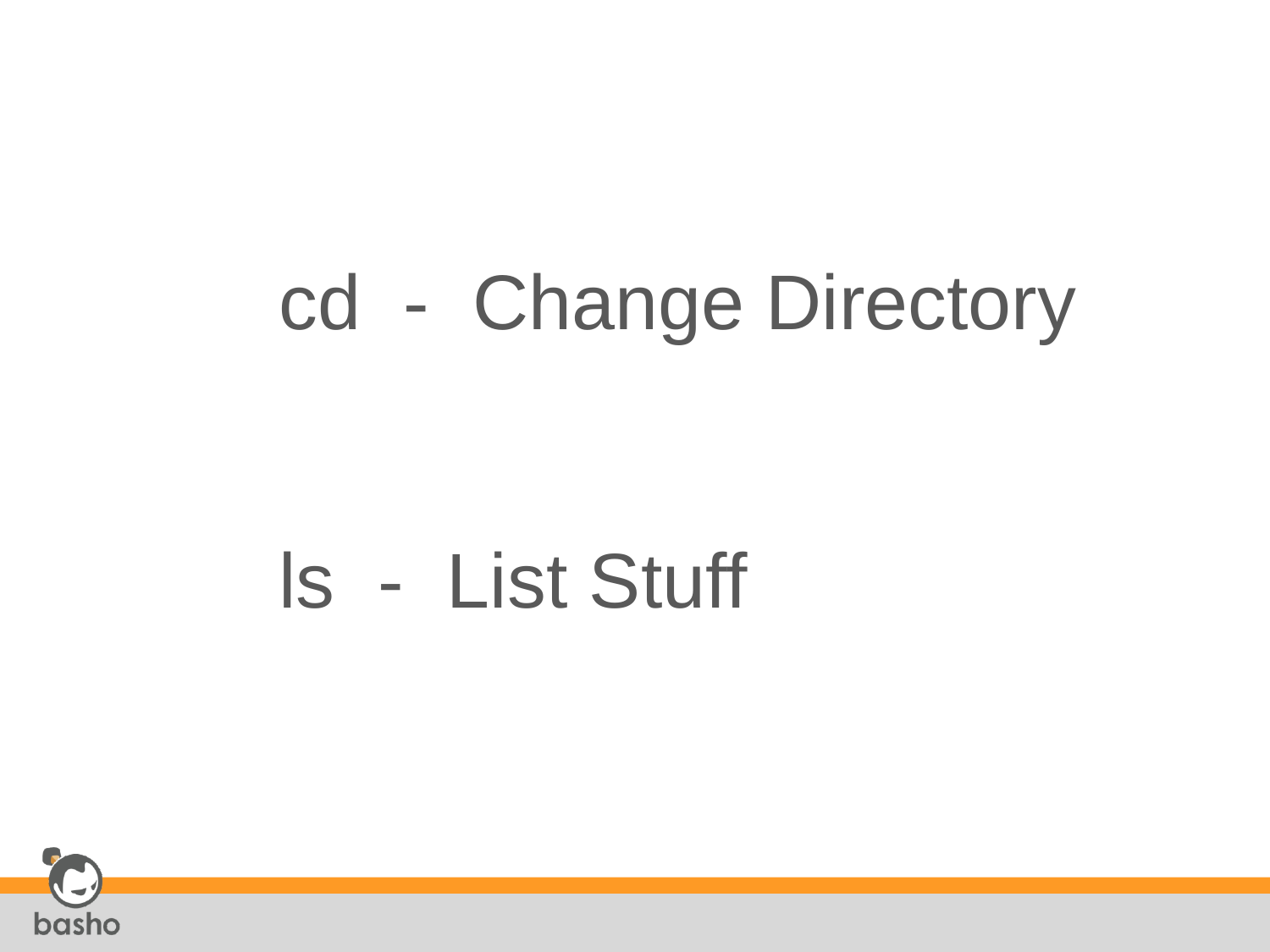

# cd  -  Change Directory ls  -  List Stuff